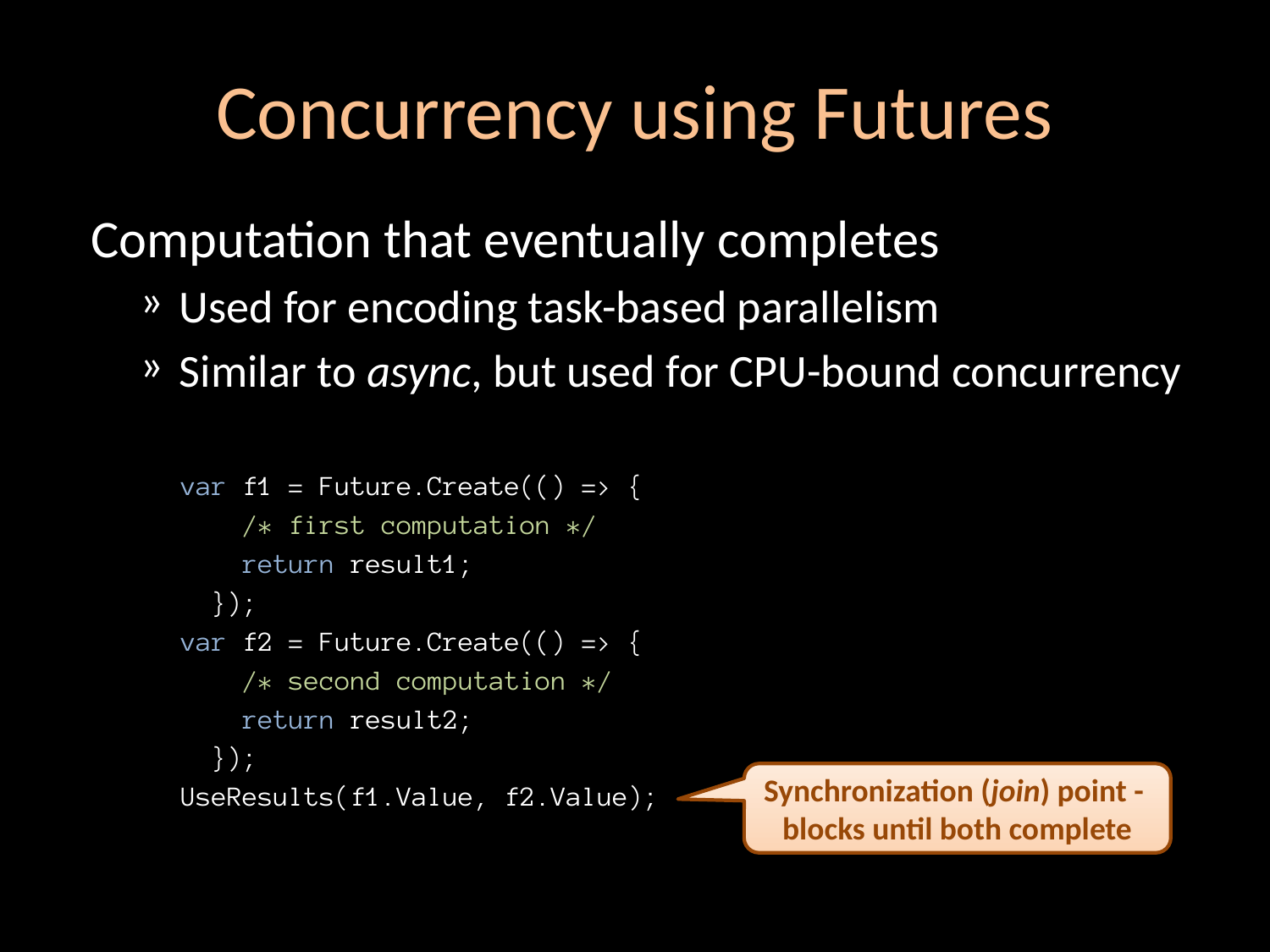

# Concurrency using Futures
Computation that eventually completes
Used for encoding task-based parallelism
Similar to async, but used for CPU-bound concurrency

var f1 = Future.Create(() => {
    /* first computation */
    return result1;
  });
var f2 = Future.Create(() => {
    /* second computation */
    return result2;
  });
UseResults(f1.Value, f2.Value);
Synchronization (join) point -
blocks until both complete